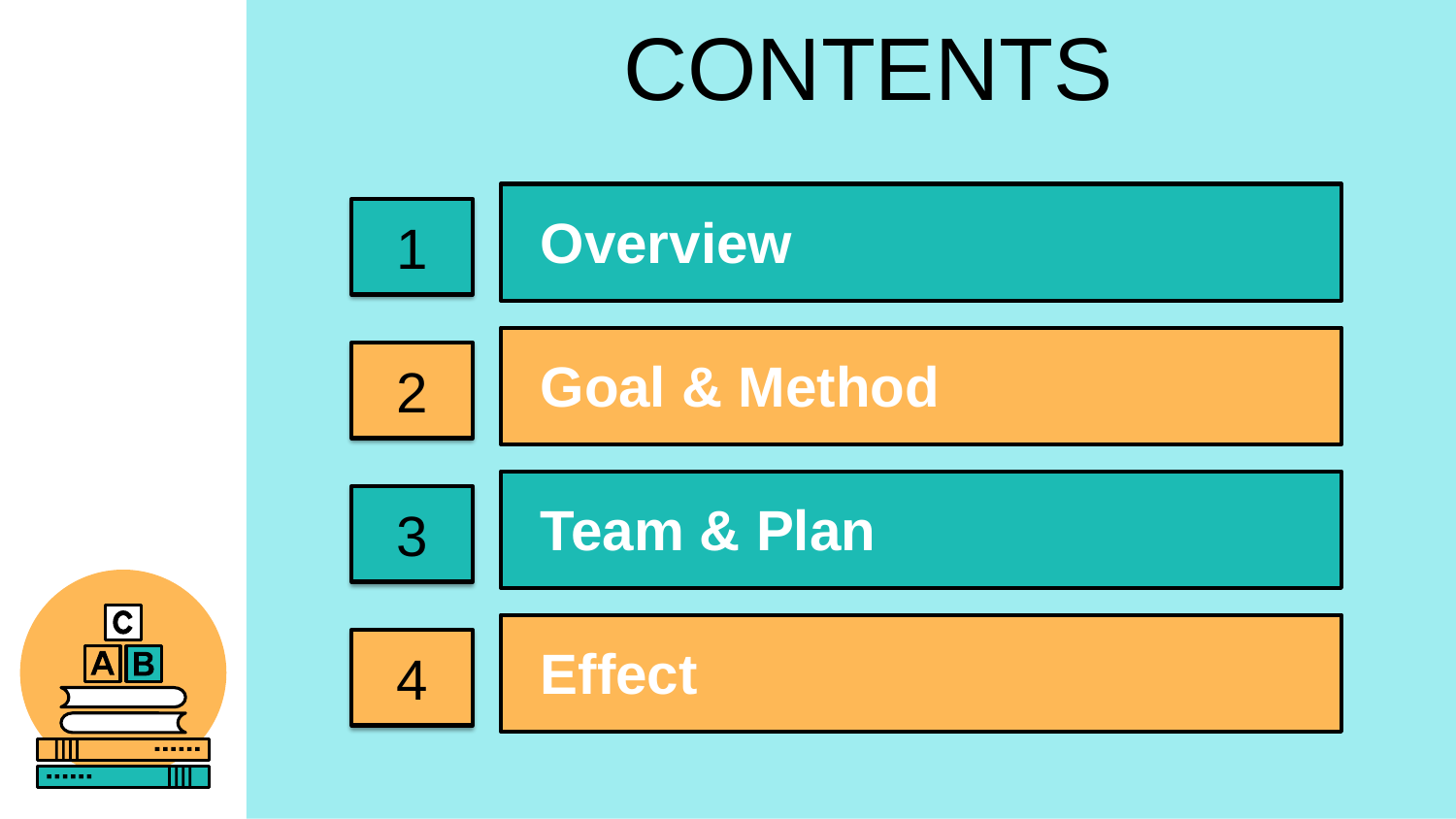

CONTENTS

1
Overview

2
Goal & Method

3
Team & Plan

4
Effect